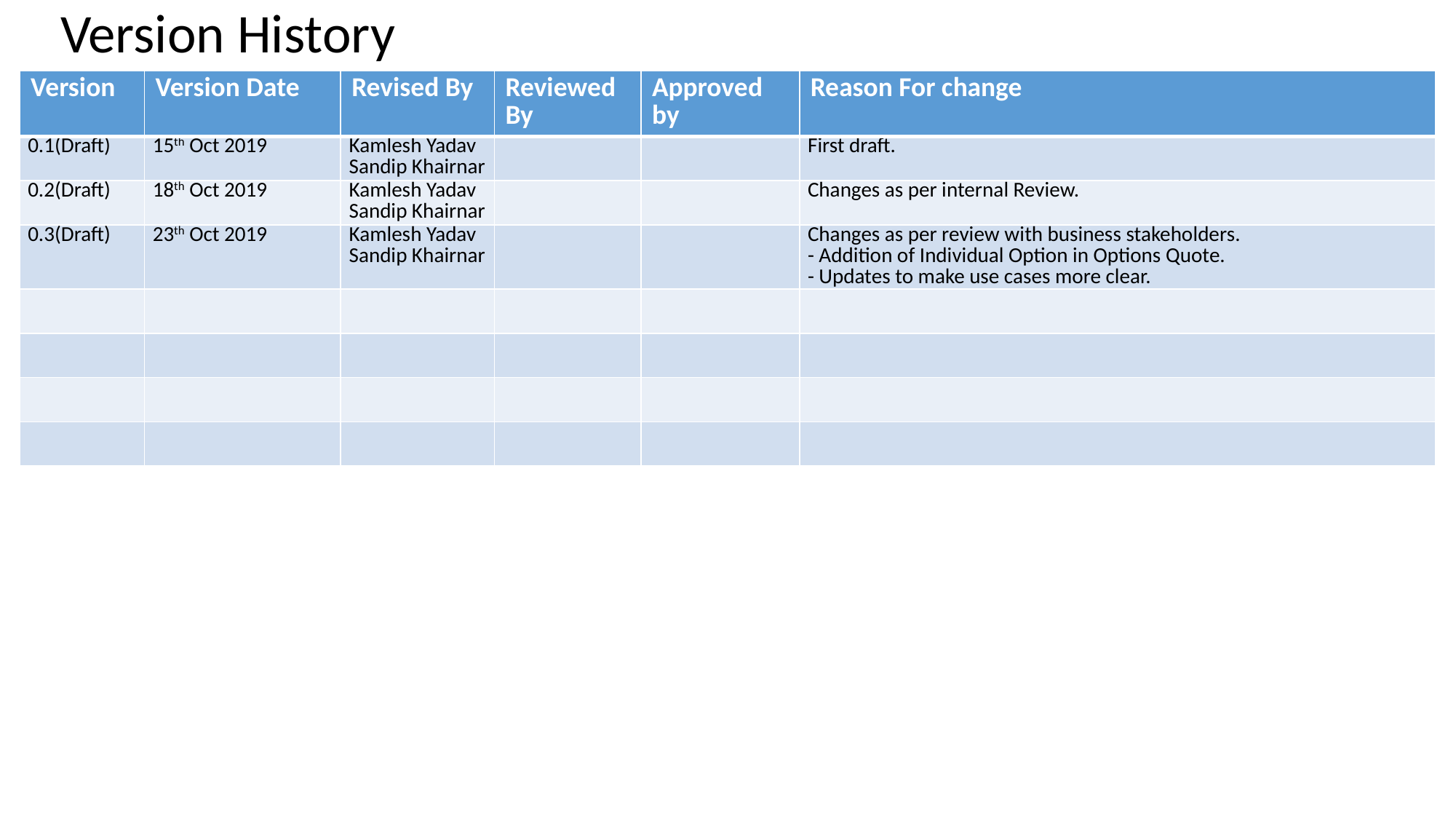

# Version History
| Version | Version Date | Revised By | Reviewed By | Approved by | Reason For change |
| --- | --- | --- | --- | --- | --- |
| 0.1(Draft) | 15th Oct 2019 | Kamlesh Yadav Sandip Khairnar |  |  | First draft. |
| 0.2(Draft) | 18th Oct 2019 | Kamlesh Yadav Sandip Khairnar |  |  | Changes as per internal Review. |
| 0.3(Draft) | 23th Oct 2019 | Kamlesh Yadav Sandip Khairnar |  |  | Changes as per review with business stakeholders. - Addition of Individual Option in Options Quote. - Updates to make use cases more clear. |
|  |  |  |  |  |  |
|  |  |  |  |  |  |
|  |  |  |  |  |  |
|  |  |  |  |  |  |